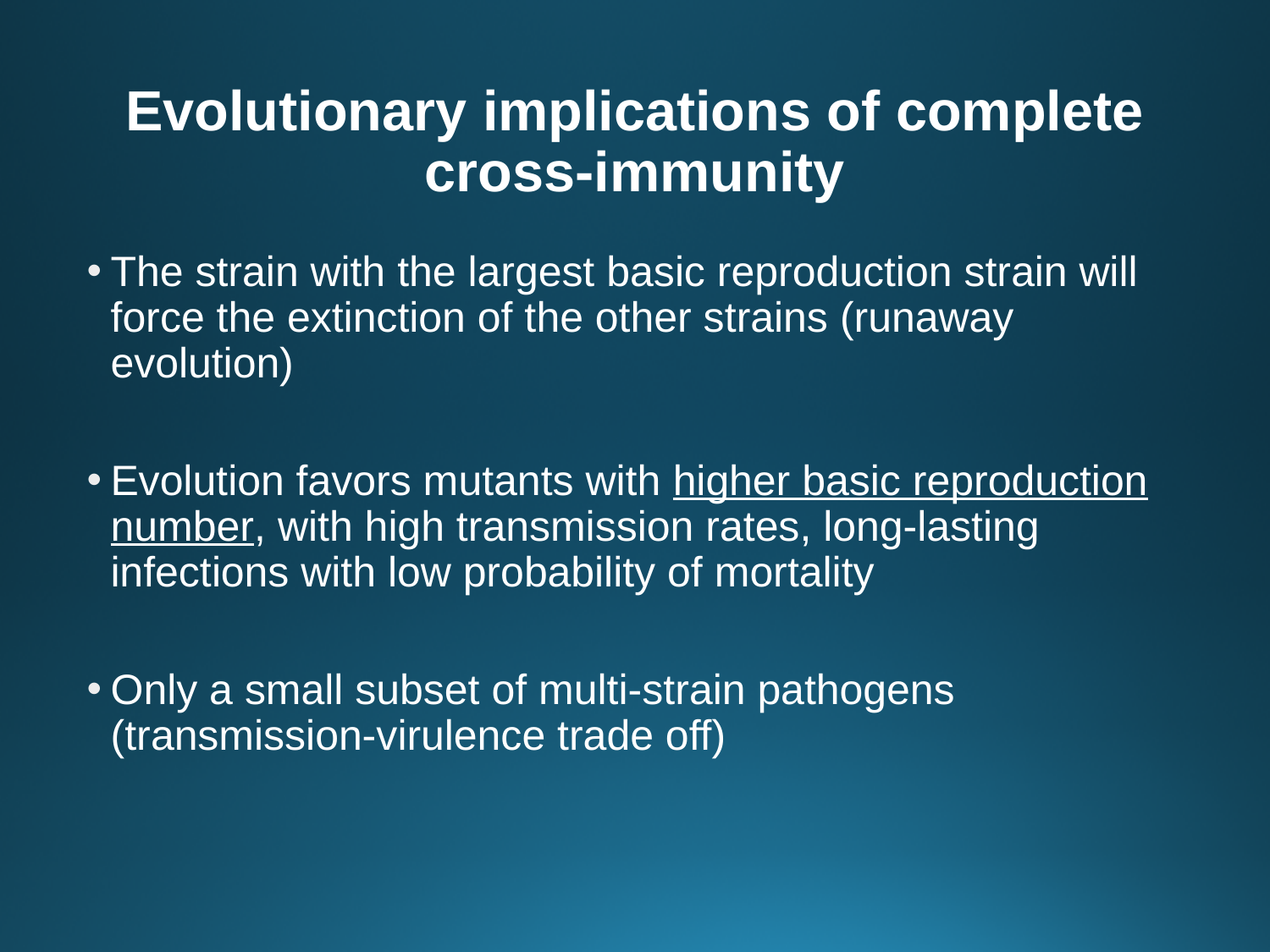

# Evolutionary implications of complete cross-immunity
The strain with the largest basic reproduction strain will force the extinction of the other strains (runaway evolution)

Evolution favors mutants with higher basic reproduction number, with high transmission rates, long-lasting infections with low probability of mortality

Only a small subset of multi-strain pathogens (transmission-virulence trade off)